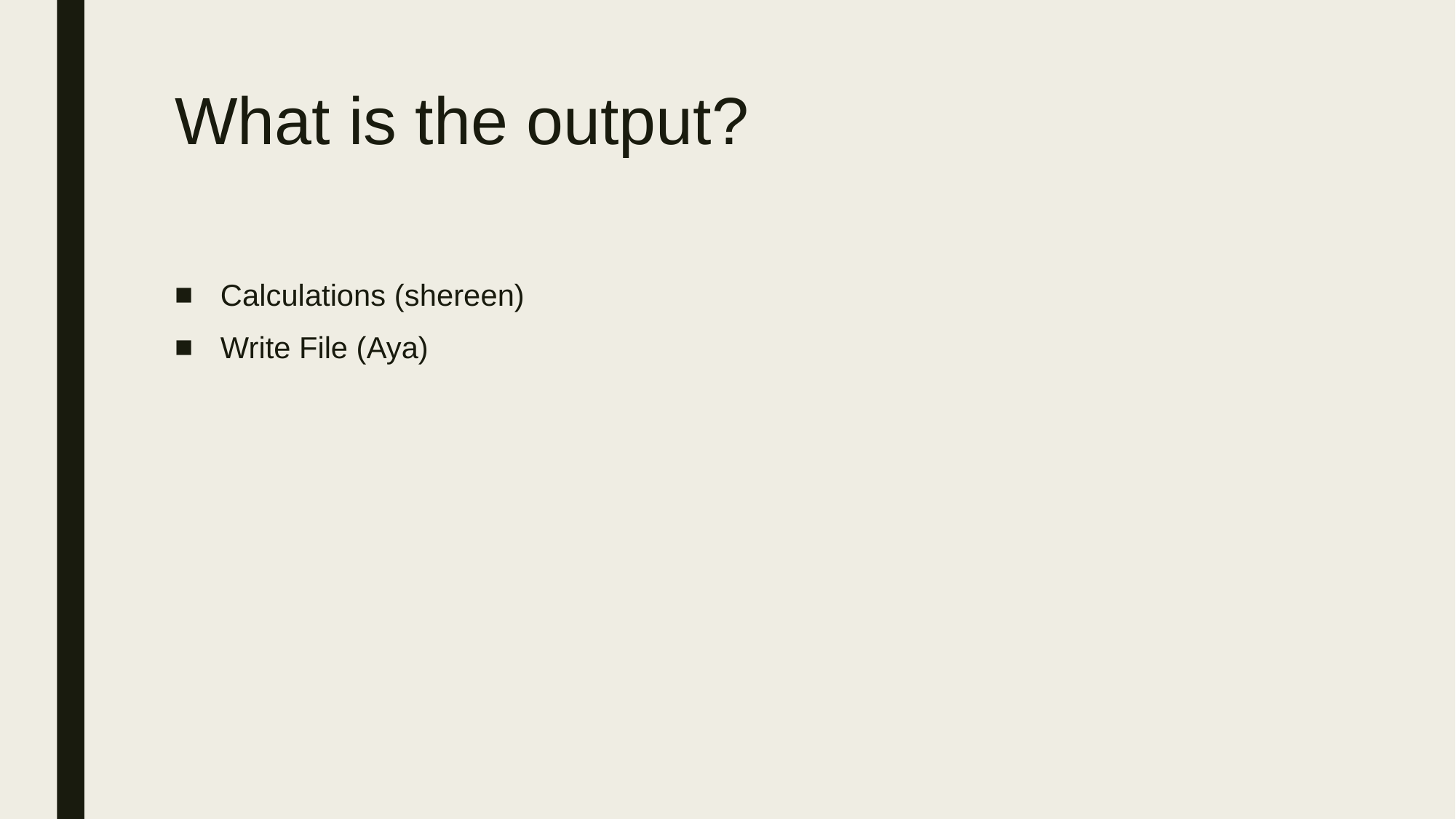

# What is the output?
Calculations (shereen)
Write File (Aya)